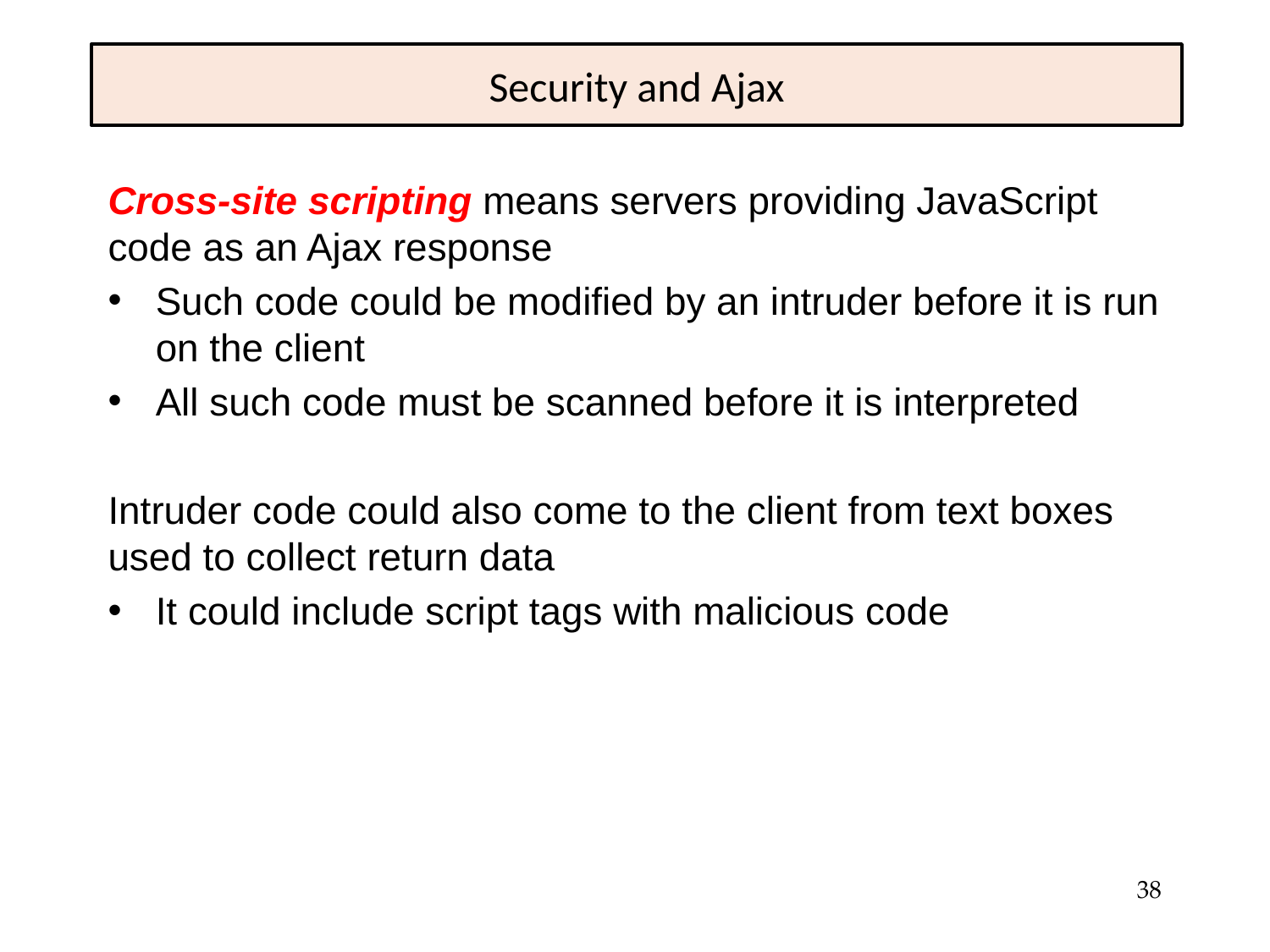

# Security and Ajax
Cross-site scripting means servers providing JavaScript code as an Ajax response
Such code could be modified by an intruder before it is run on the client
All such code must be scanned before it is interpreted

Intruder code could also come to the client from text boxes used to collect return data
It could include script tags with malicious code

38